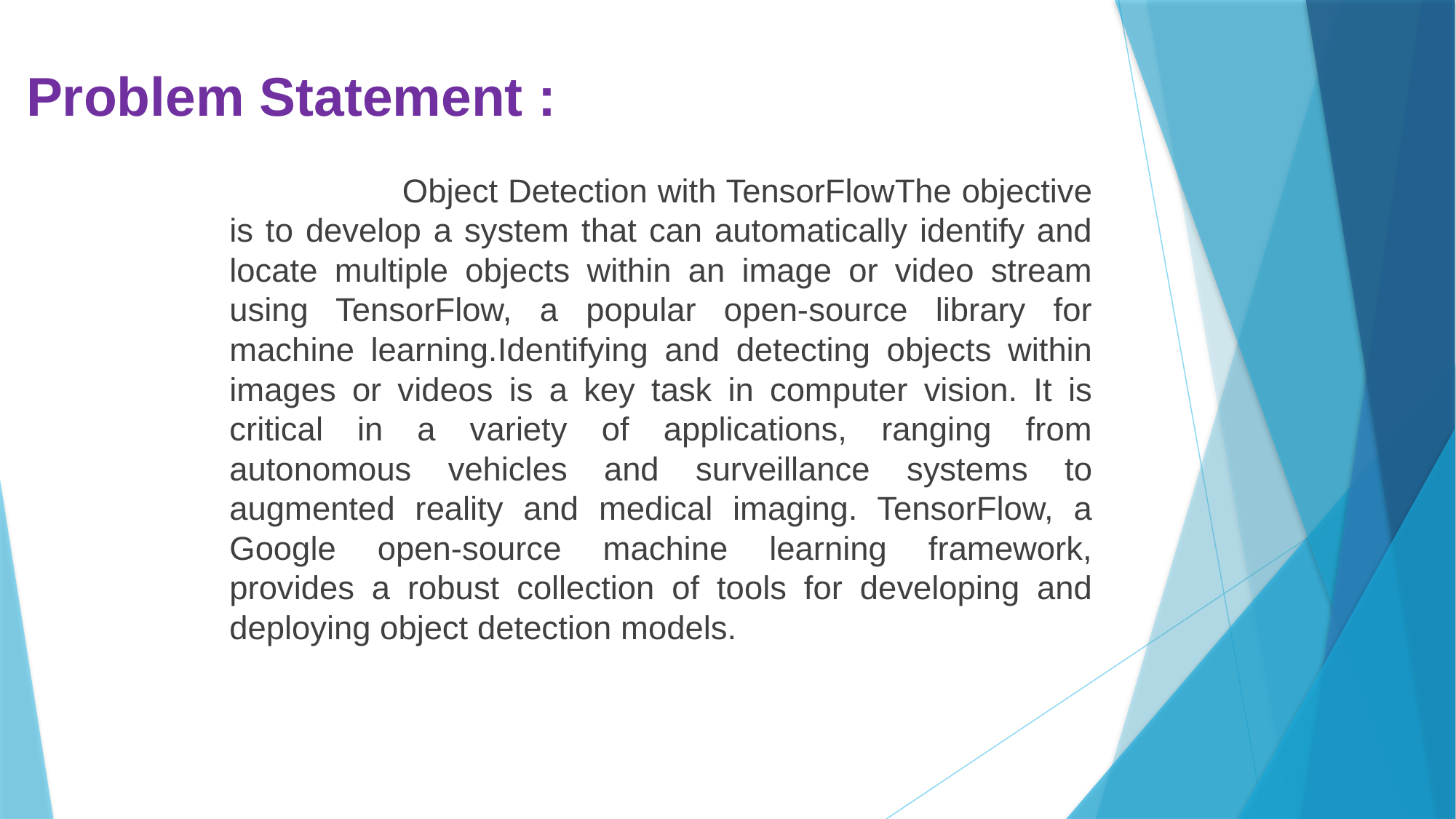

# Problem Statement :
                    Object Detection with TensorFlowThe objective is to develop a system that can automatically identify and locate multiple objects within an image or video stream using TensorFlow, a popular open-source library for machine learning.Identifying and detecting objects within images or videos is a key task in computer vision. It is critical in a variety of applications, ranging from autonomous vehicles and surveillance systems to augmented reality and medical imaging. TensorFlow, a Google open-source machine learning framework, provides a robust collection of tools for developing and deploying object detection models.